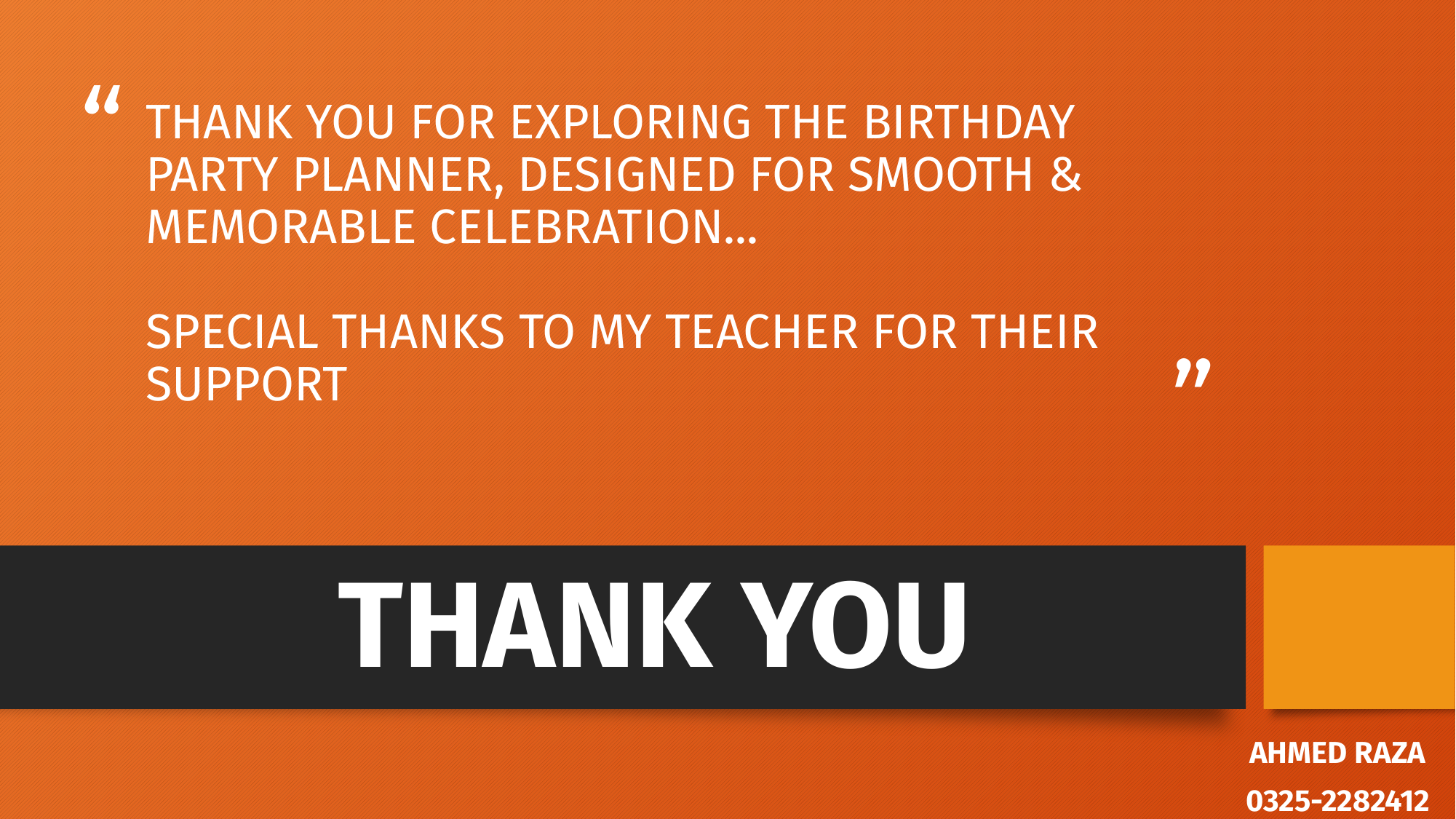

# THANK YOU FOR EXPLORING THE BIRTHDAY PARTY PLANNER, DESIGNED FOR SMOOTH & MEMORABLE CELEBRATION... SPECIAL THANKS TO MY TEACHER FOR THEIR SUPPORT
THANK YOU
		AHMED RAZA
		0325-2282412